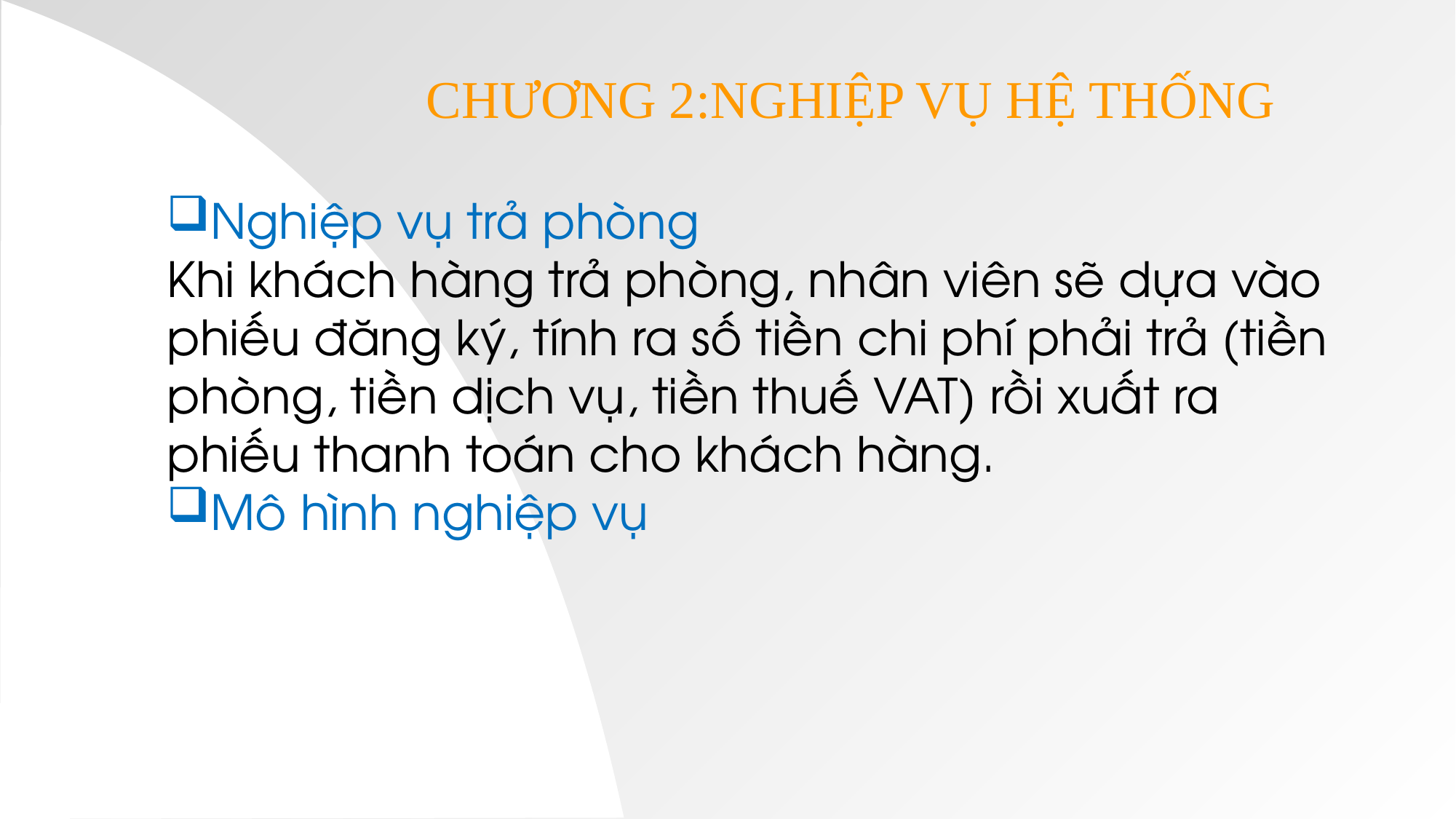

CHƯƠNG 2:NGHIỆP VỤ HỆ THỐNG
Nghiệp vụ trả phòng
Khi khách hàng trả phòng, nhân viên sẽ dựa vào phiếu đăng ký, tính ra số tiền chi phí phải trả (tiền phòng, tiền dịch vụ, tiền thuế VAT) rồi xuất ra phiếu thanh toán cho khách hàng.
Mô hình nghiệp vụ